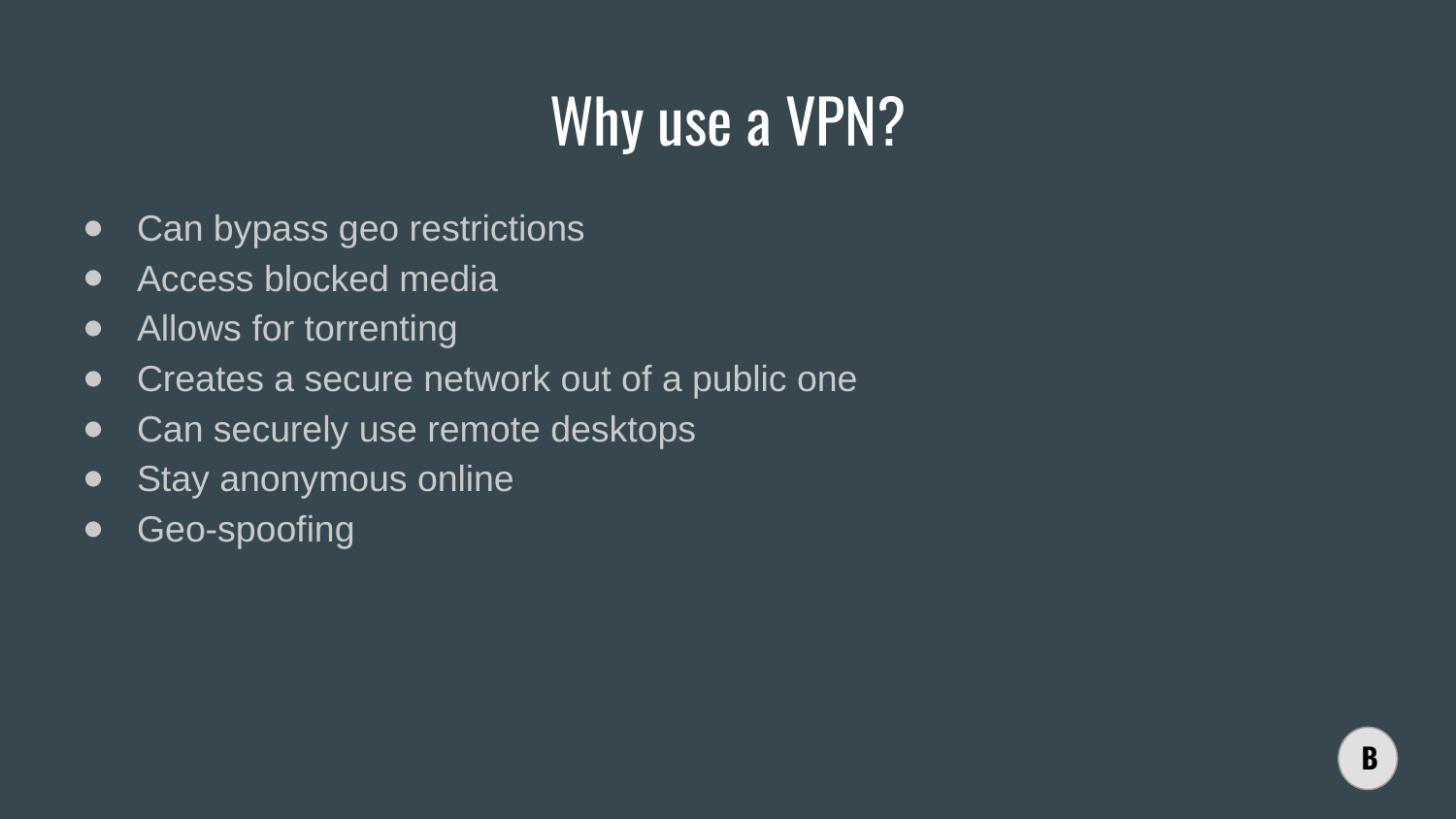

# Why use a VPN?
Can bypass geo restrictions
Access blocked media
Allows for torrenting
Creates a secure network out of a public one
Can securely use remote desktops
Stay anonymous online
Geo-spoofing
B